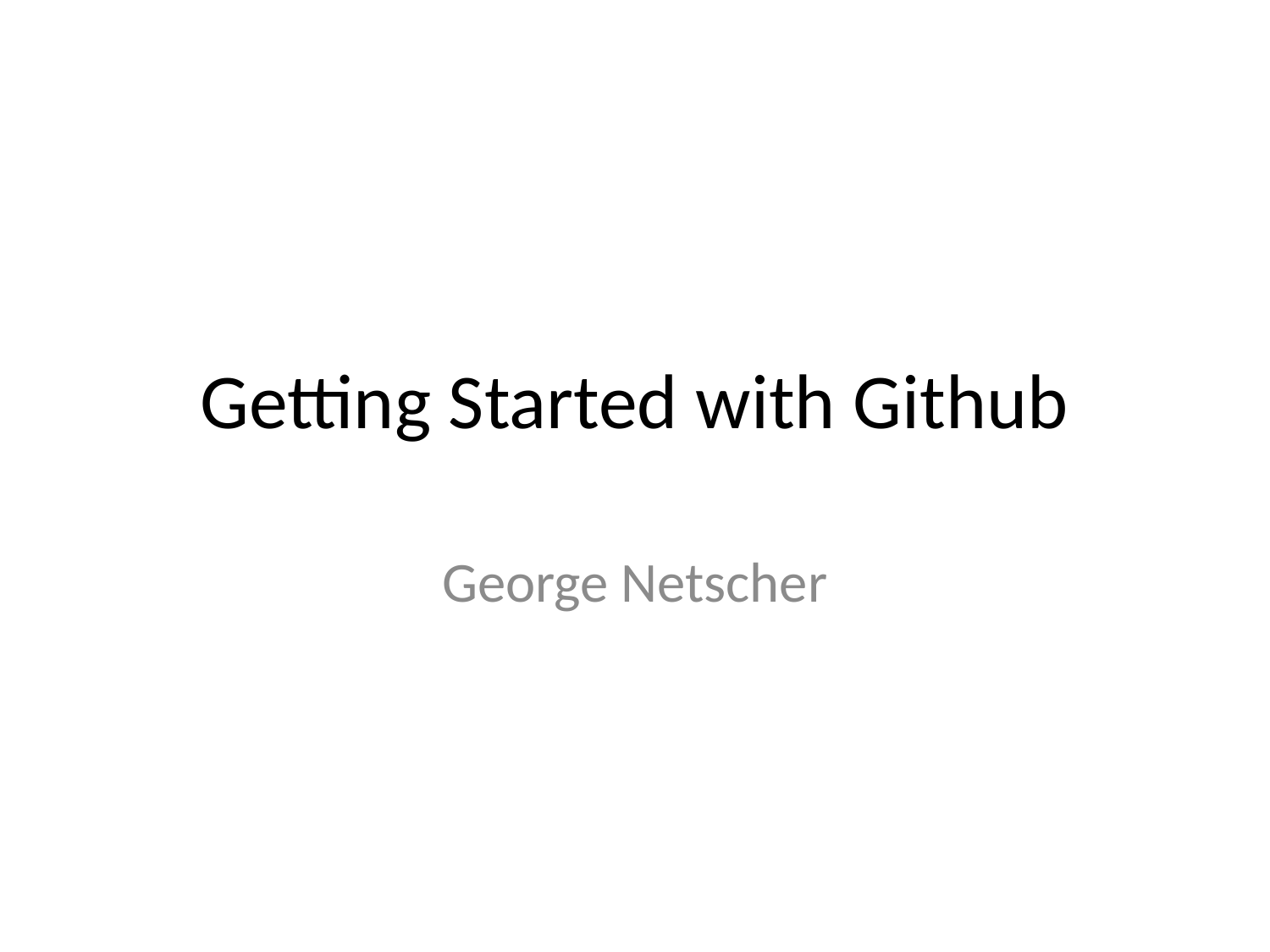

# Getting Started with Github
George Netscher